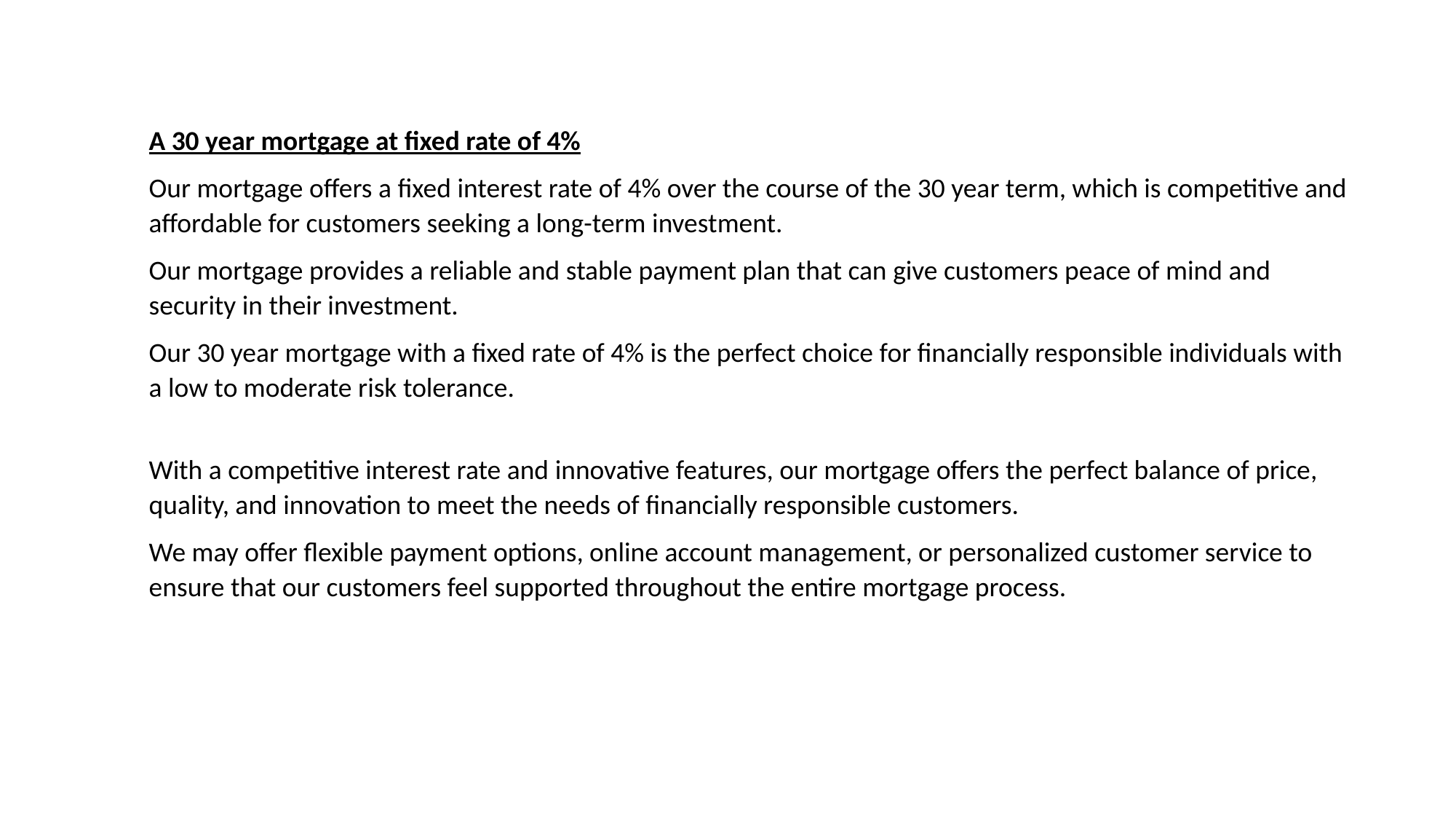

A 30 year mortgage at fixed rate of 4%
Our mortgage offers a fixed interest rate of 4% over the course of the 30 year term, which is competitive and affordable for customers seeking a long-term investment.
Our mortgage provides a reliable and stable payment plan that can give customers peace of mind and security in their investment.
Our 30 year mortgage with a fixed rate of 4% is the perfect choice for financially responsible individuals with a low to moderate risk tolerance.
With a competitive interest rate and innovative features, our mortgage offers the perfect balance of price, quality, and innovation to meet the needs of financially responsible customers.
We may offer flexible payment options, online account management, or personalized customer service to ensure that our customers feel supported throughout the entire mortgage process.